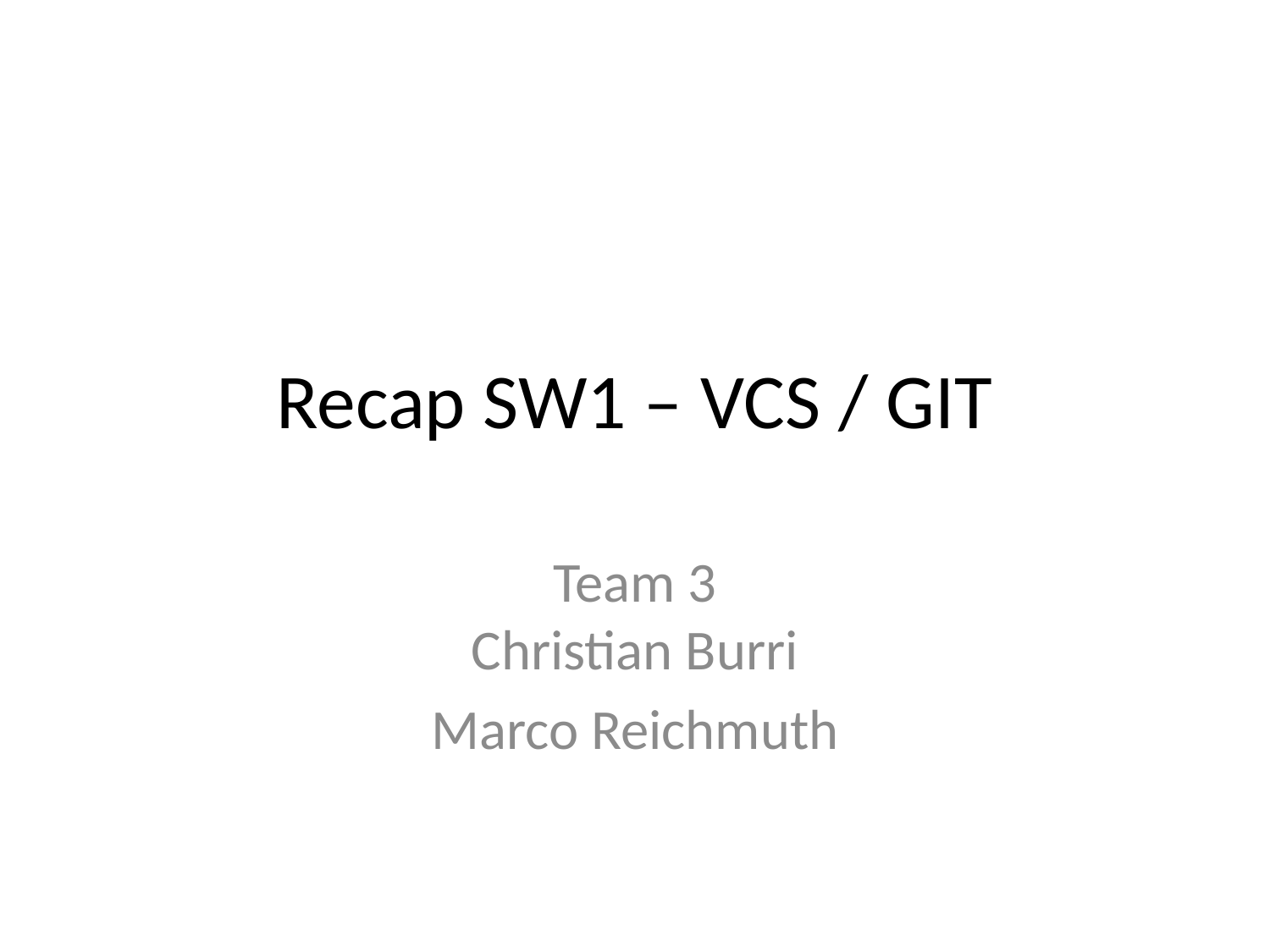

# Recap SW1 – VCS / GIT
Team 3
Christian Burri
Marco Reichmuth